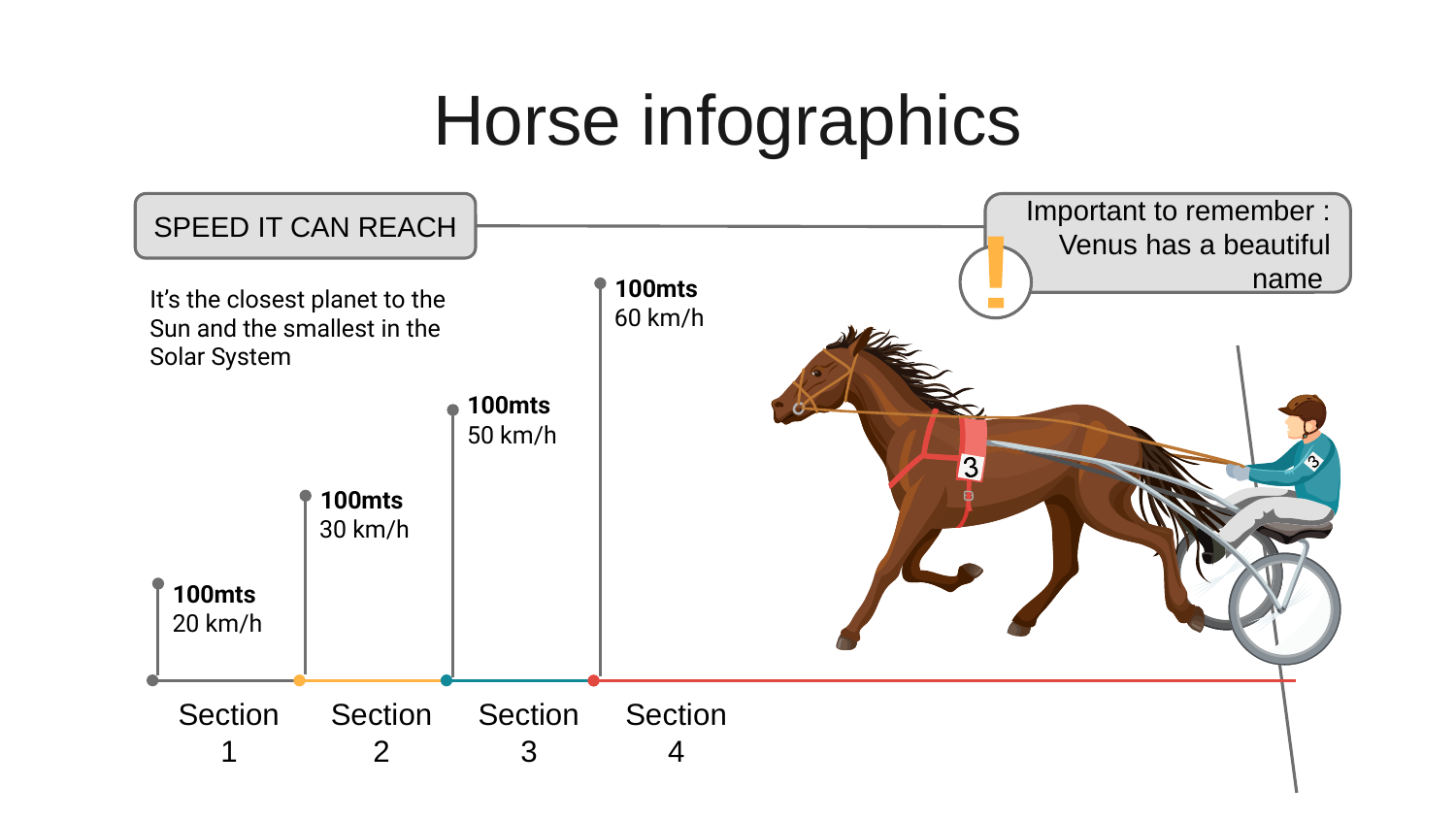

# Horse infographics
SPEED IT CAN REACH
It’s the closest planet to the Sun and the smallest in the Solar System
Important to remember : Venus has a beautiful name

!

100mts
60 km/h

100mts
50 km/h
100mts
30 km/h
100mts
20 km/h
Section 1
Section 2
Section 3
Section 4